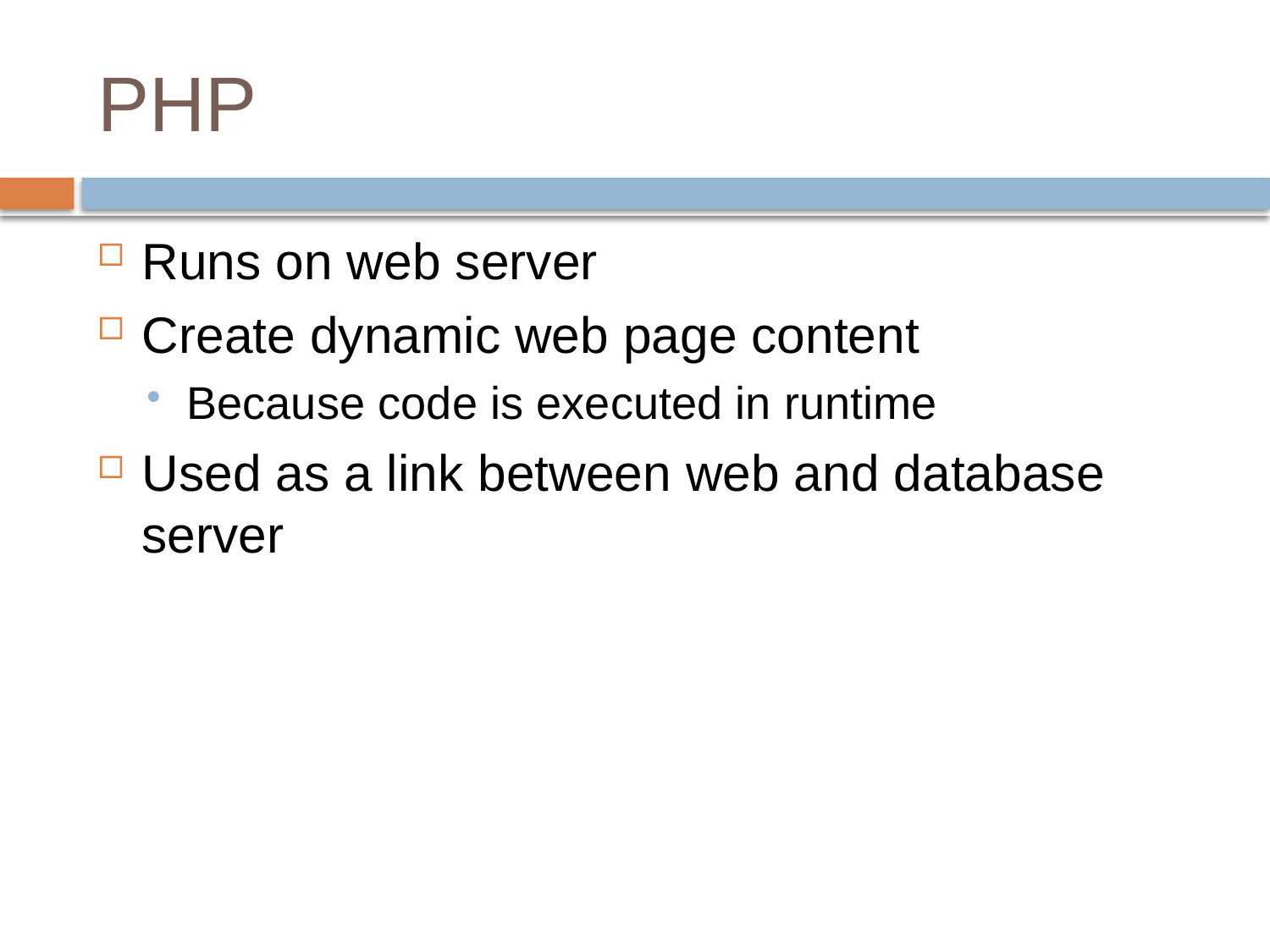

# PHP
Runs on web server
Create dynamic web page content
Because code is executed in runtime
Used as a link between web and database server